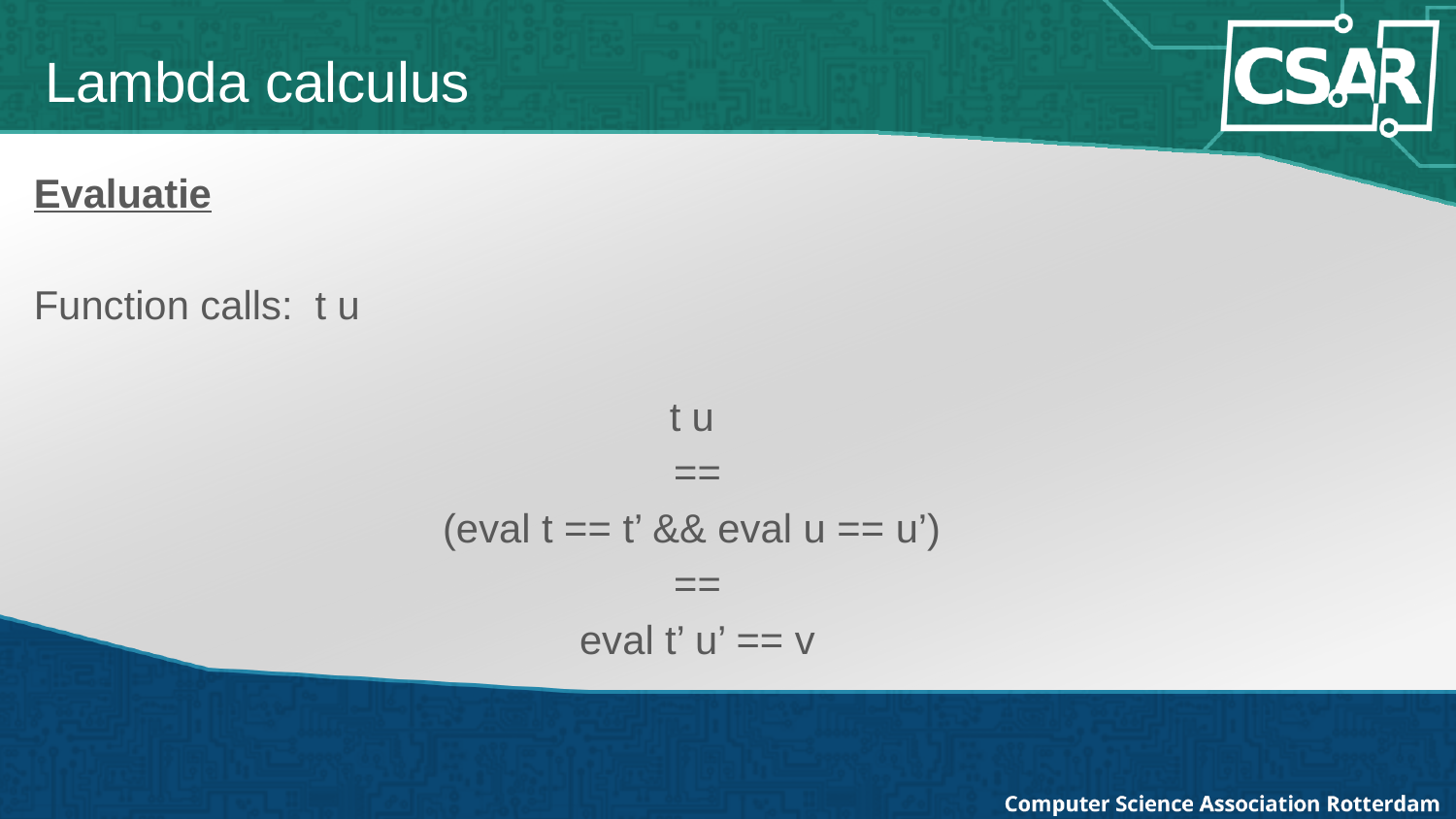

Lambda calculus
Evaluatie
Function calls:  t u

t u
==
(eval t == t’ && eval u == u’)
==
eval t’ u’ == v